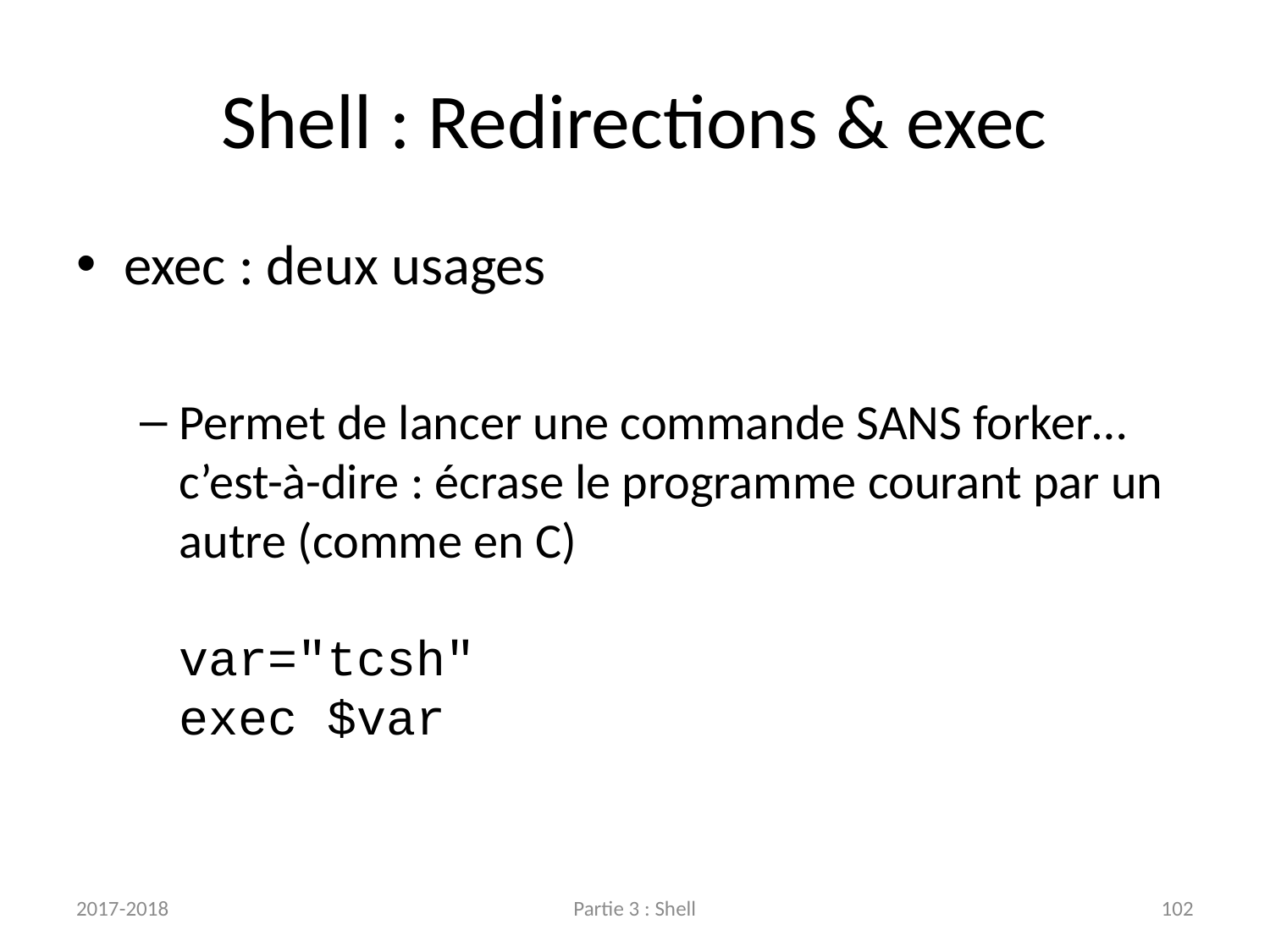

# Shell : Redirections & exec
exec : deux usages

Permet de lancer une commande SANS forker…
c’est-à-dire : écrase le programme courant par un autre (comme en C)
var="tcsh"
exec $var
2017-2018
Partie 3 : Shell
102